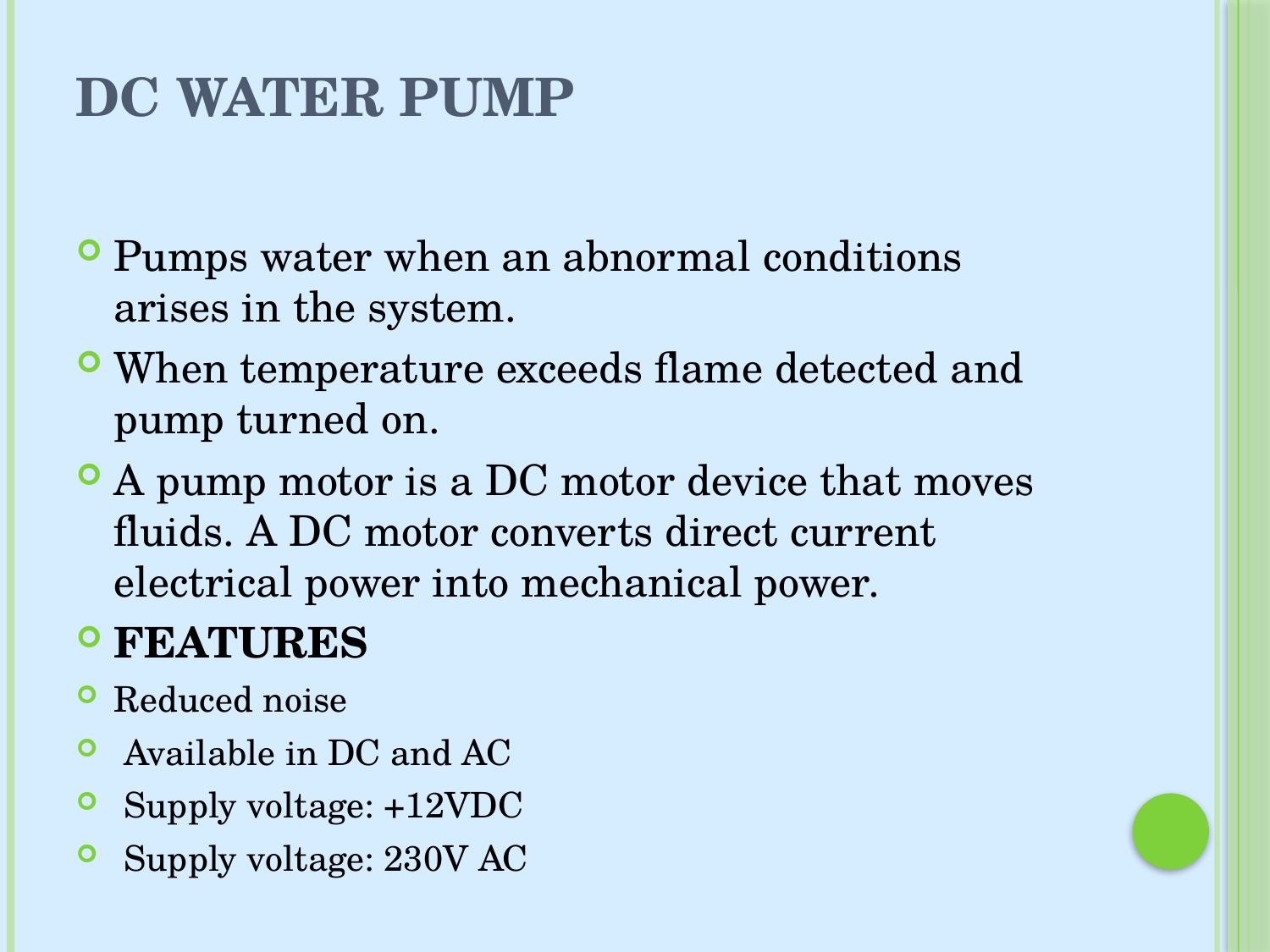

# DC WATER PUMP
Pumps water when an abnormal conditions arises in the system.
When temperature exceeds flame detected and pump turned on.
A pump motor is a DC motor device that moves fluids. A DC motor converts direct current electrical power into mechanical power.
FEATURES
Reduced noise
 Available in DC and AC
 Supply voltage: +12VDC
 Supply voltage: 230V AC